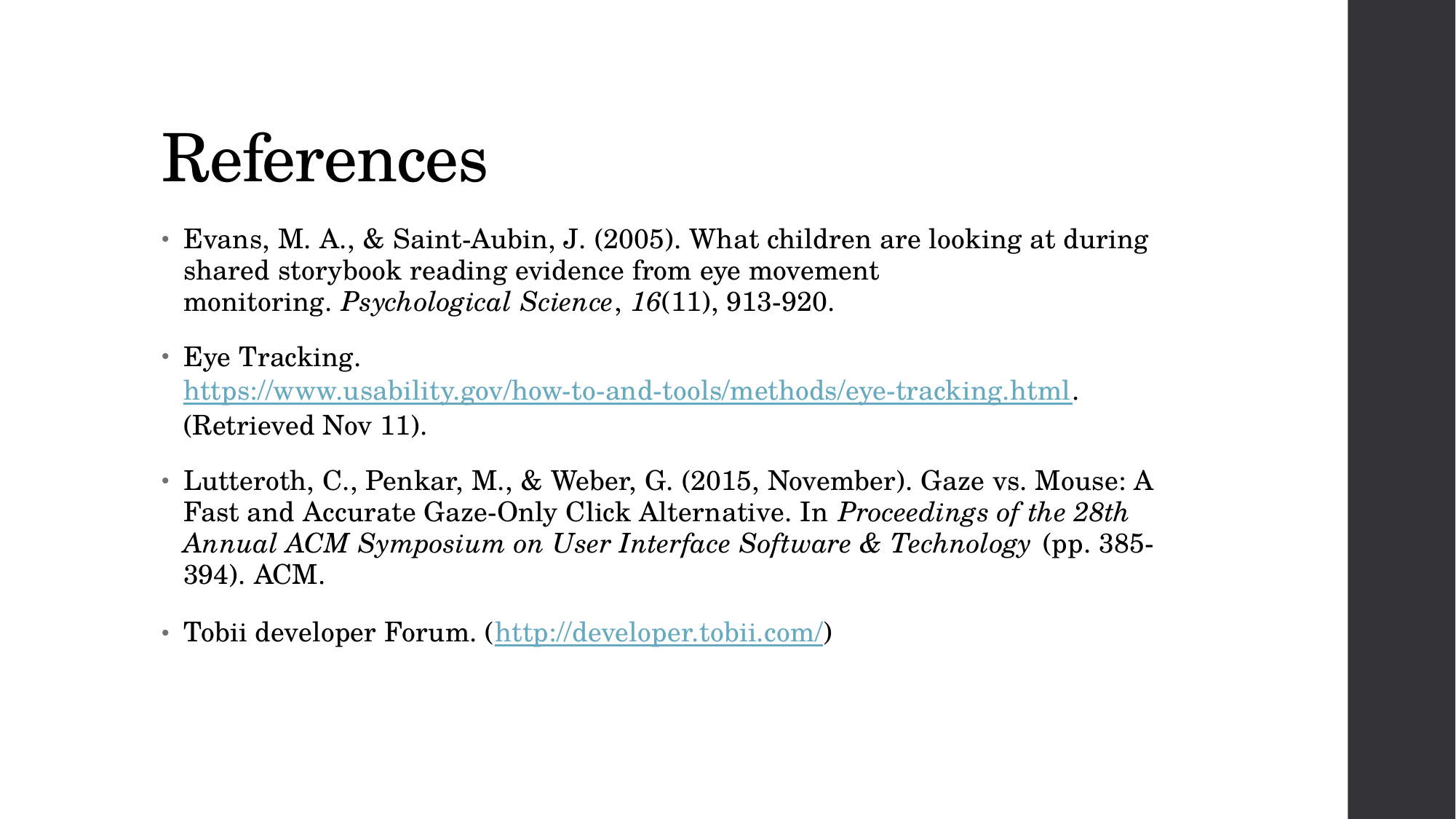

# References
Evans, M. A., & Saint-Aubin, J. (2005). What children are looking at during shared storybook reading evidence from eye movement monitoring. Psychological Science, 16(11), 913-920.
Eye Tracking. https://www.usability.gov/how-to-and-tools/methods/eye-tracking.html. (Retrieved Nov 11).
Lutteroth, C., Penkar, M., & Weber, G. (2015, November). Gaze vs. Mouse: A Fast and Accurate Gaze-Only Click Alternative. In Proceedings of the 28th Annual ACM Symposium on User Interface Software & Technology (pp. 385-394). ACM.
Tobii developer Forum. (http://developer.tobii.com/)